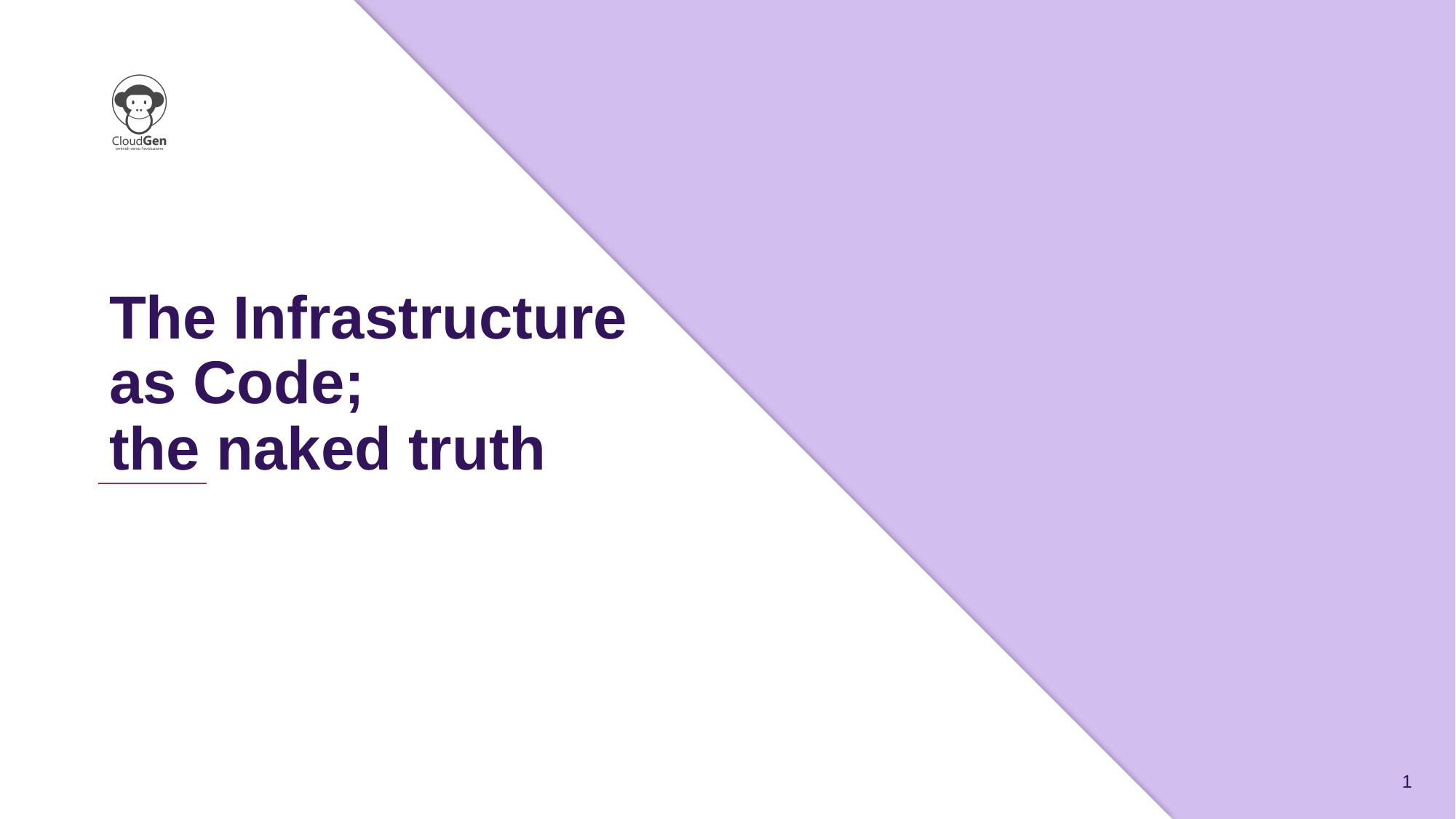

# The Infrastructure as Code; the naked truth